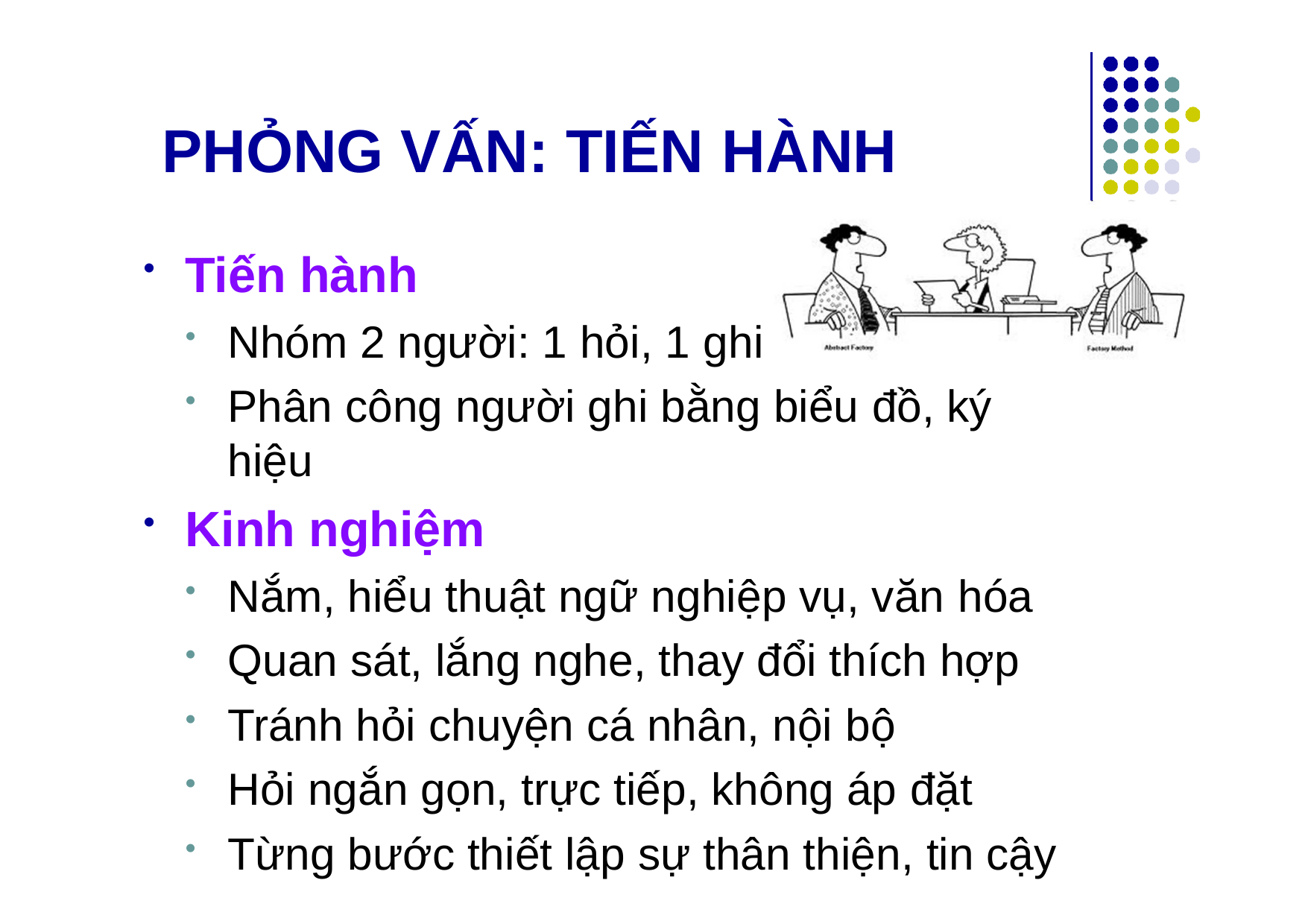

# PHỎNG VẤN: TIẾN	HÀNH

Tiến hành
Nhóm 2 người: 1 hỏi, 1 ghi
Phân công người ghi bằng biểu đồ, ký hiệu
Kinh nghiệm
Nắm, hiểu thuật ngữ nghiệp vụ, văn hóa
Quan sát, lắng nghe, thay đổi thích hợp
Tránh hỏi chuyện cá nhân, nội bộ
Hỏi ngắn gọn, trực tiếp, không áp đặt
Từng bước thiết lập sự thân thiện, tin cậy